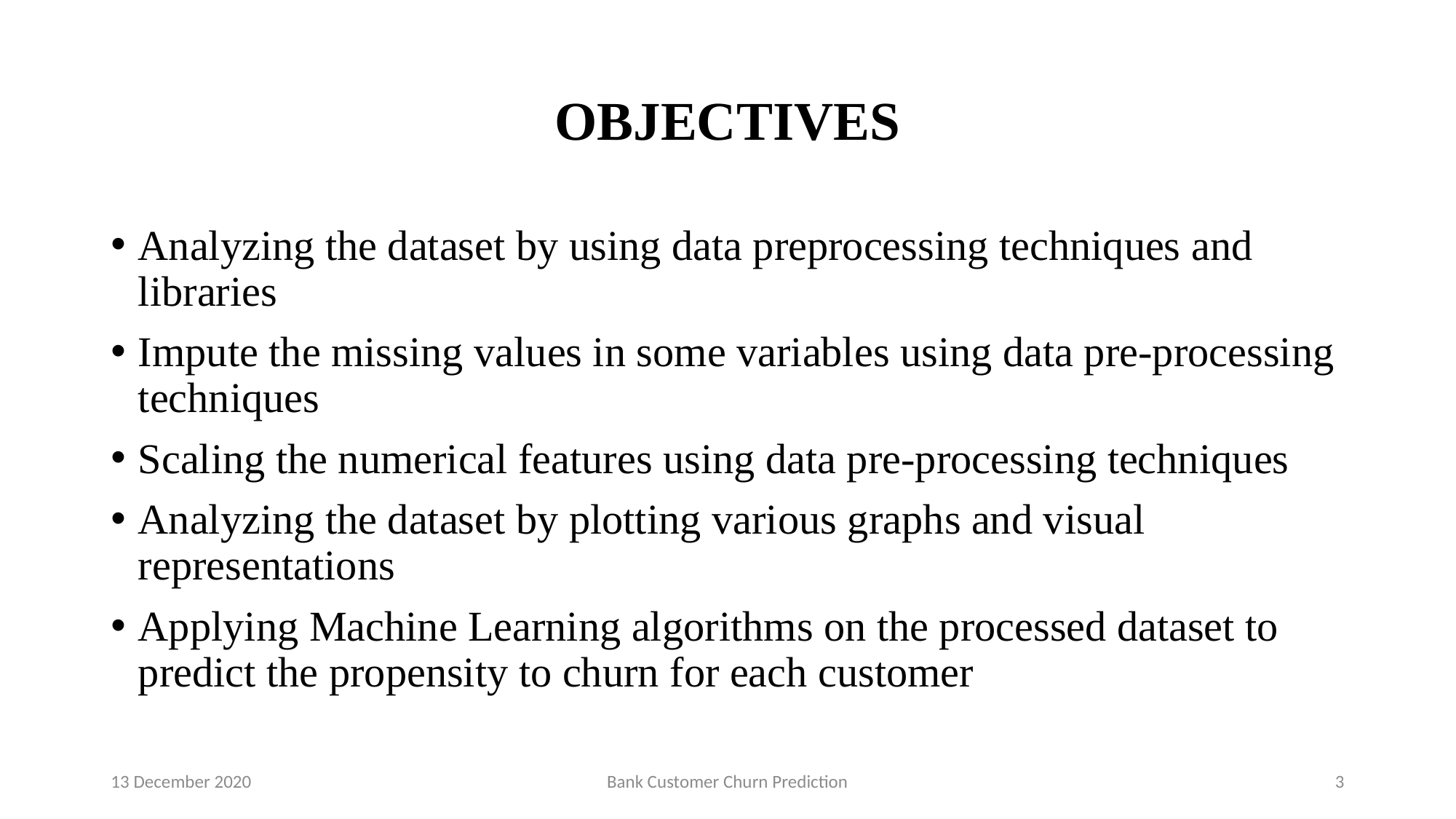

# OBJECTIVES
Analyzing the dataset by using data preprocessing techniques and libraries
Impute the missing values in some variables using data pre-processing techniques
Scaling the numerical features using data pre-processing techniques
Analyzing the dataset by plotting various graphs and visual representations
Applying Machine Learning algorithms on the processed dataset to predict the propensity to churn for each customer
13 December 2020
Bank Customer Churn Prediction
3